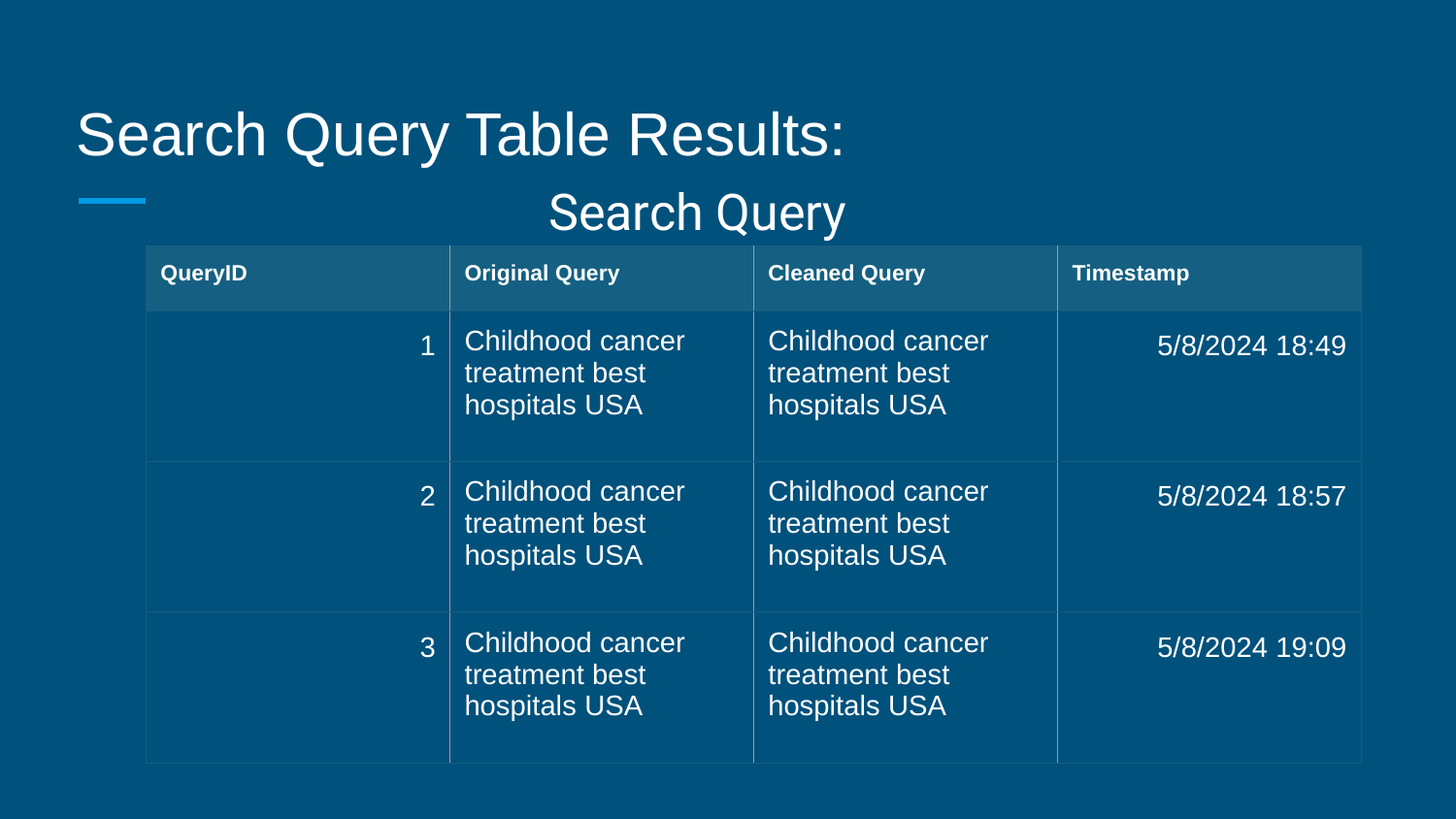

# Search Query Table Results:
Search Query
| QueryID | Original Query | Cleaned Query | Timestamp |
| --- | --- | --- | --- |
| 1 | Childhood cancer treatment best hospitals USA | Childhood cancer treatment best hospitals USA | 5/8/2024 18:49 |
| 2 | Childhood cancer treatment best hospitals USA | Childhood cancer treatment best hospitals USA | 5/8/2024 18:57 |
| 3 | Childhood cancer treatment best hospitals USA | Childhood cancer treatment best hospitals USA | 5/8/2024 19:09 |